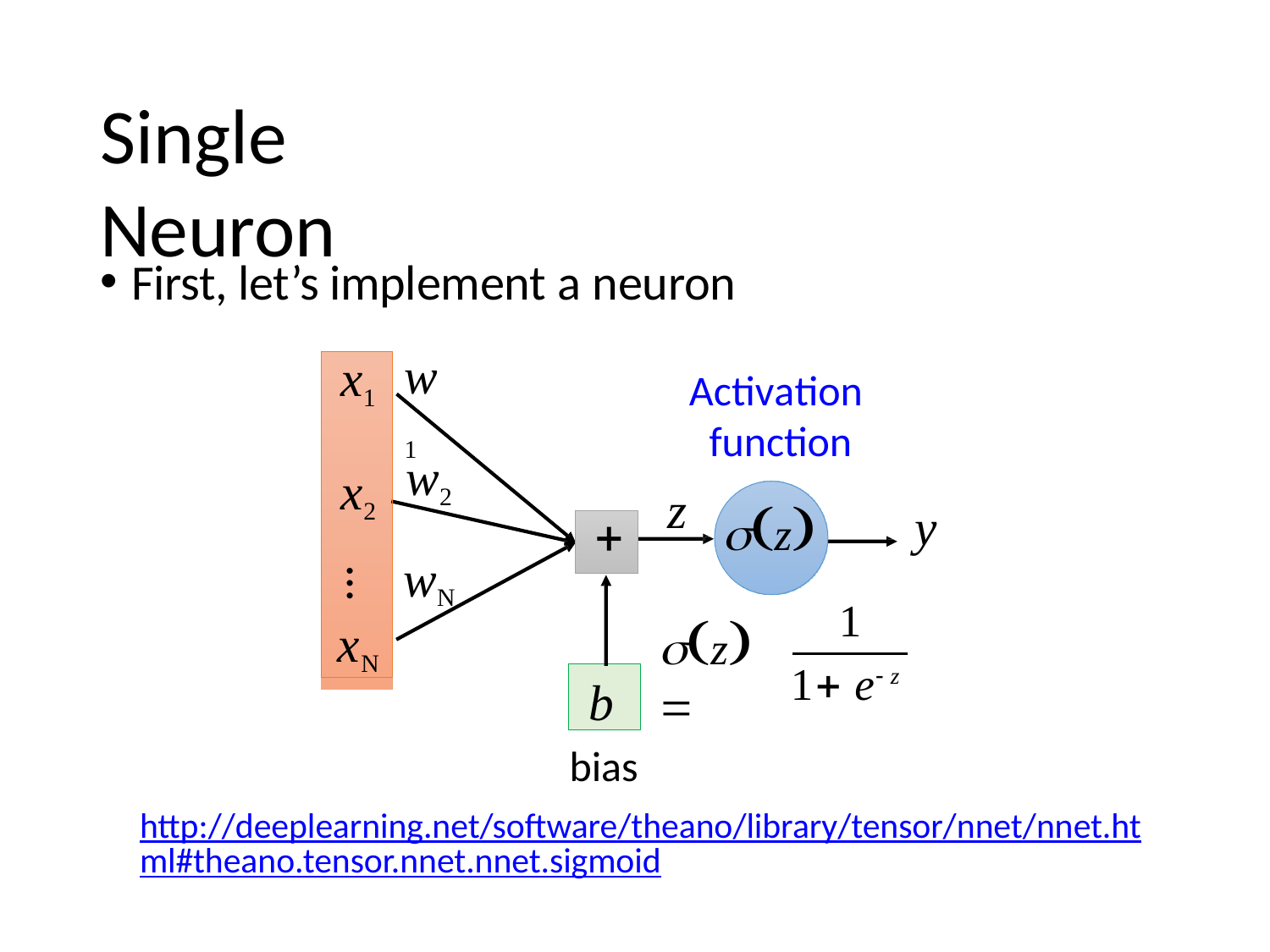

# Single Neuron
First, let’s implement a neuron
w1

x1
x2

xN
Activation  function
σ(z)

w2
wN
z

y

+

…

1
σ(z)=
1+ e− z

b
bias
http://deeplearning.net/software/theano/library/tensor/nnet/nnet.html#theano.tensor.nnet.nnet.sigmoid